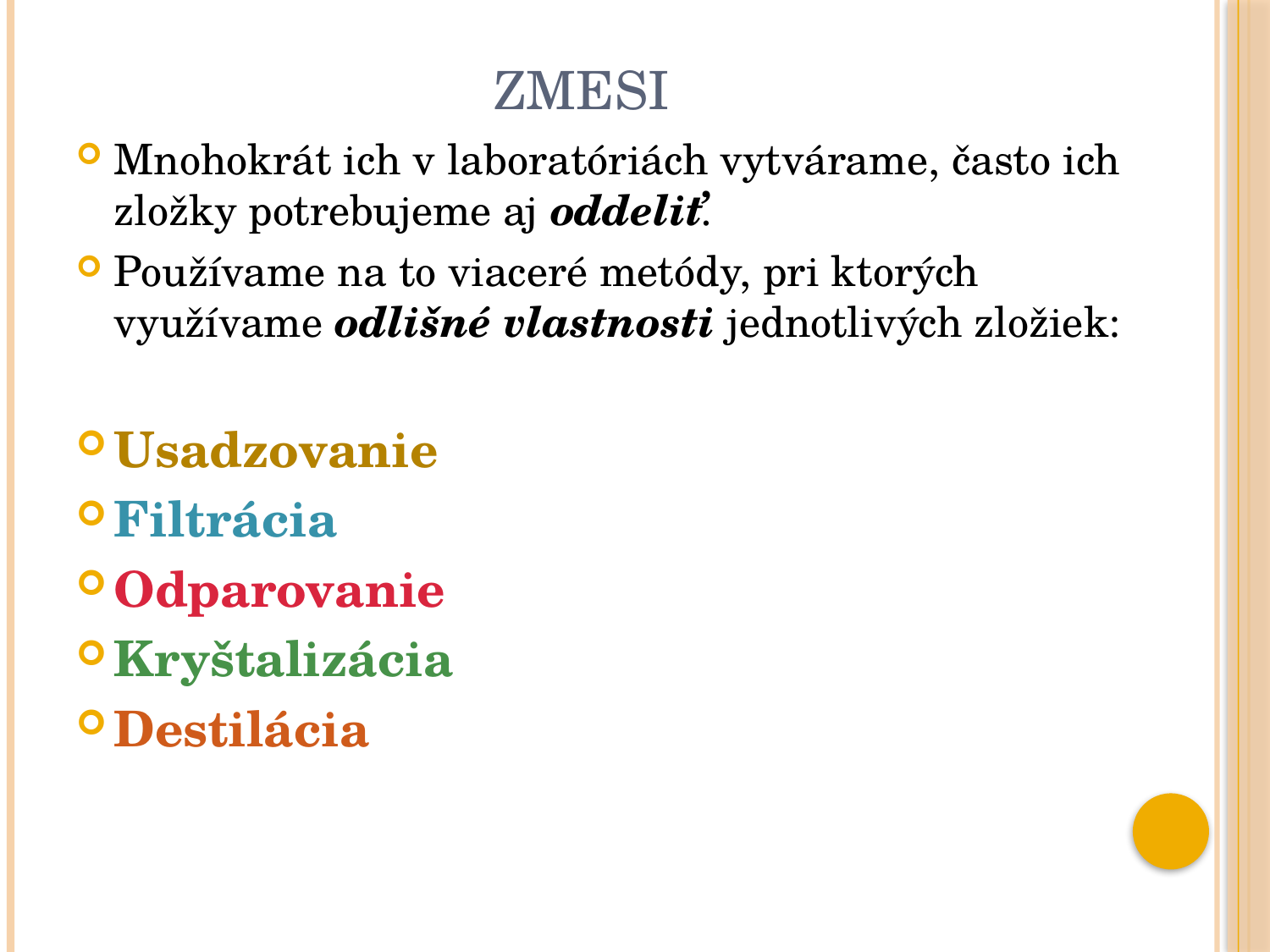

# Zmesi
Mnohokrát ich v laboratóriách vytvárame, často ich zložky potrebujeme aj oddeliť.
Používame na to viaceré metódy, pri ktorých využívame odlišné vlastnosti jednotlivých zložiek:

Usadzovanie
Filtrácia
Odparovanie
Kryštalizácia
Destilácia